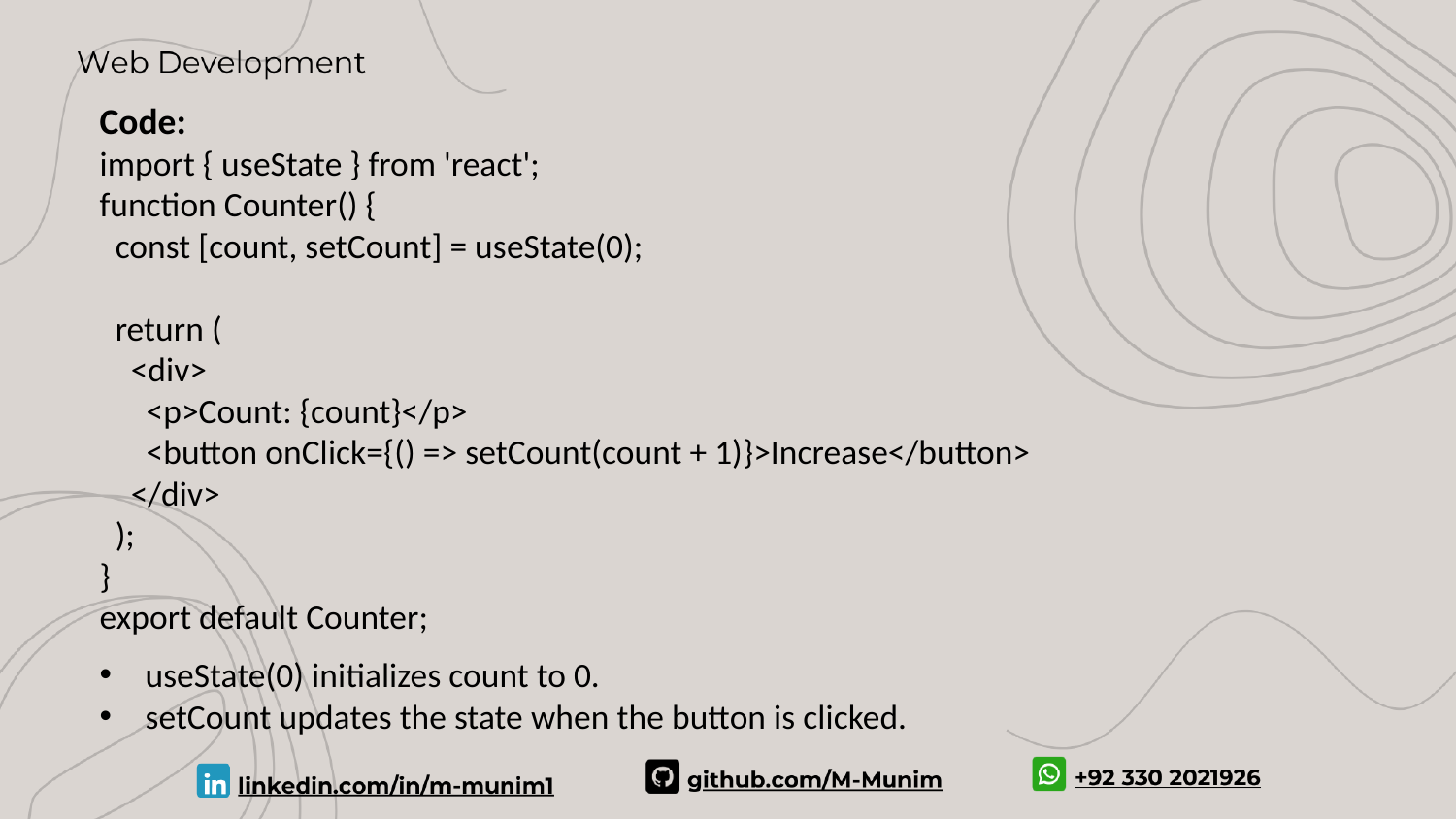

Code:
import { useState } from 'react';
function Counter() {
  const [count, setCount] = useState(0);

  return (
    <div>
      <p>Count: {count}</p>
      <button onClick={() => setCount(count + 1)}>Increase</button>
    </div>
  );
}
export default Counter;
useState(0) initializes count to 0.
setCount updates the state when the button is clicked.